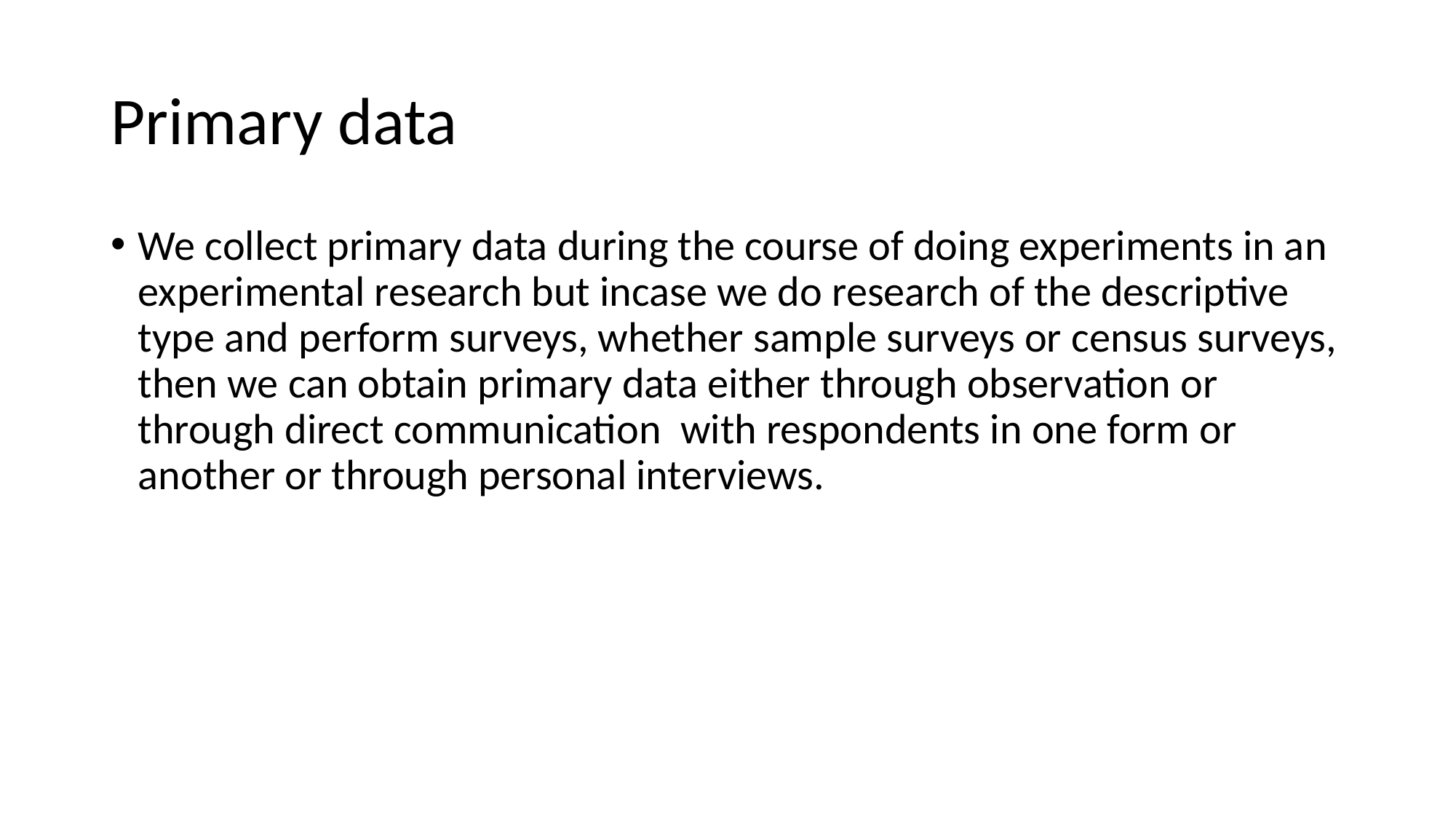

# Primary data
We collect primary data during the course of doing experiments in an experimental research but incase we do research of the descriptive type and perform surveys, whether sample surveys or census surveys, then we can obtain primary data either through observation or through direct communication  with respondents in one form or another or through personal interviews.